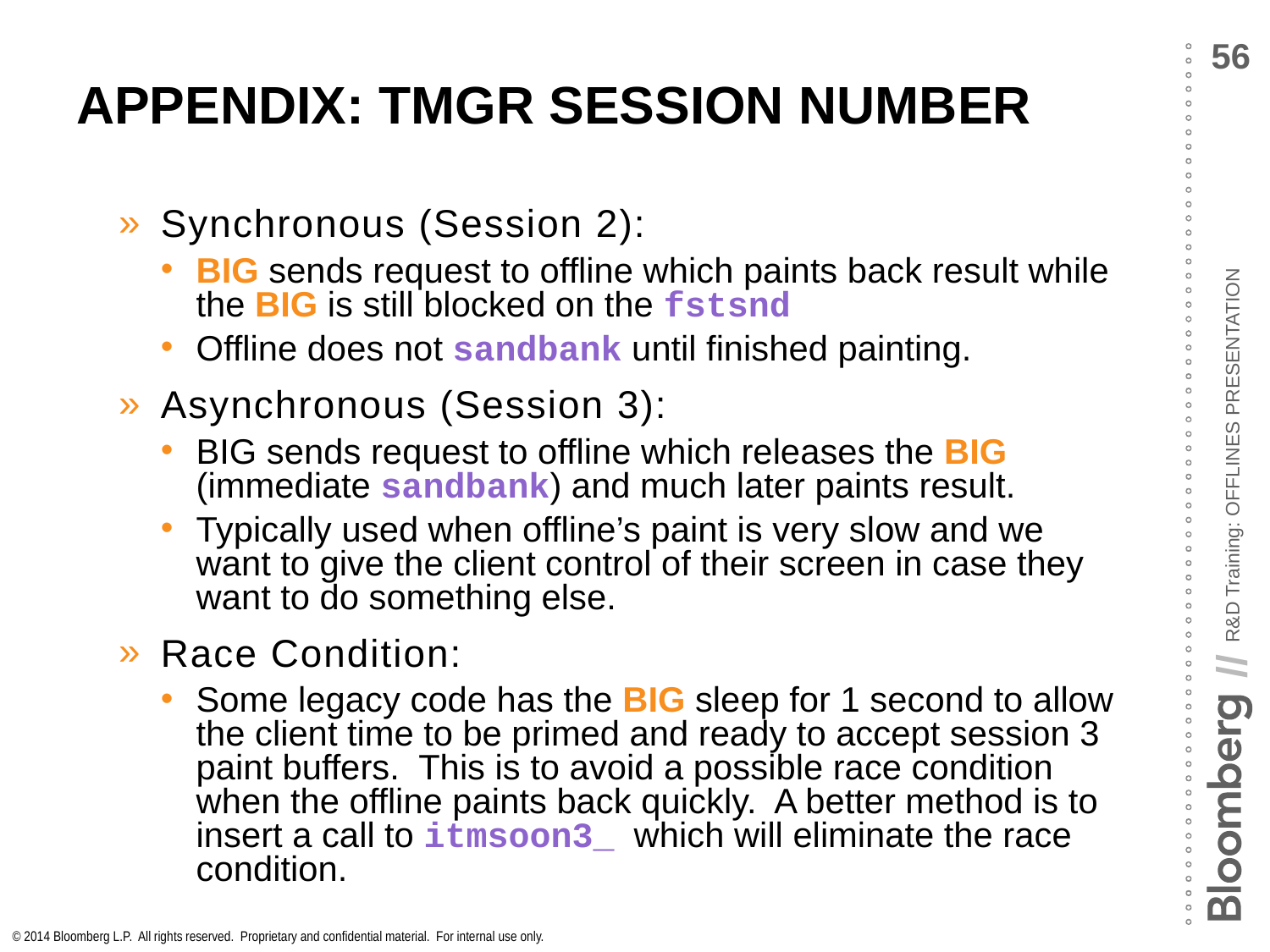

# Appendix: TMGR session number
Synchronous (Session 2):
BIG sends request to offline which paints back result while the BIG is still blocked on the fstsnd
Offline does not sandbank until finished painting.
Asynchronous (Session 3):
BIG sends request to offline which releases the BIG (immediate sandbank) and much later paints result.
Typically used when offline’s paint is very slow and we want to give the client control of their screen in case they want to do something else.
Race Condition:
Some legacy code has the BIG sleep for 1 second to allow the client time to be primed and ready to accept session 3 paint buffers.  This is to avoid a possible race condition when the offline paints back quickly.  A better method is to insert a call to itmsoon3_  which will eliminate the race condition.